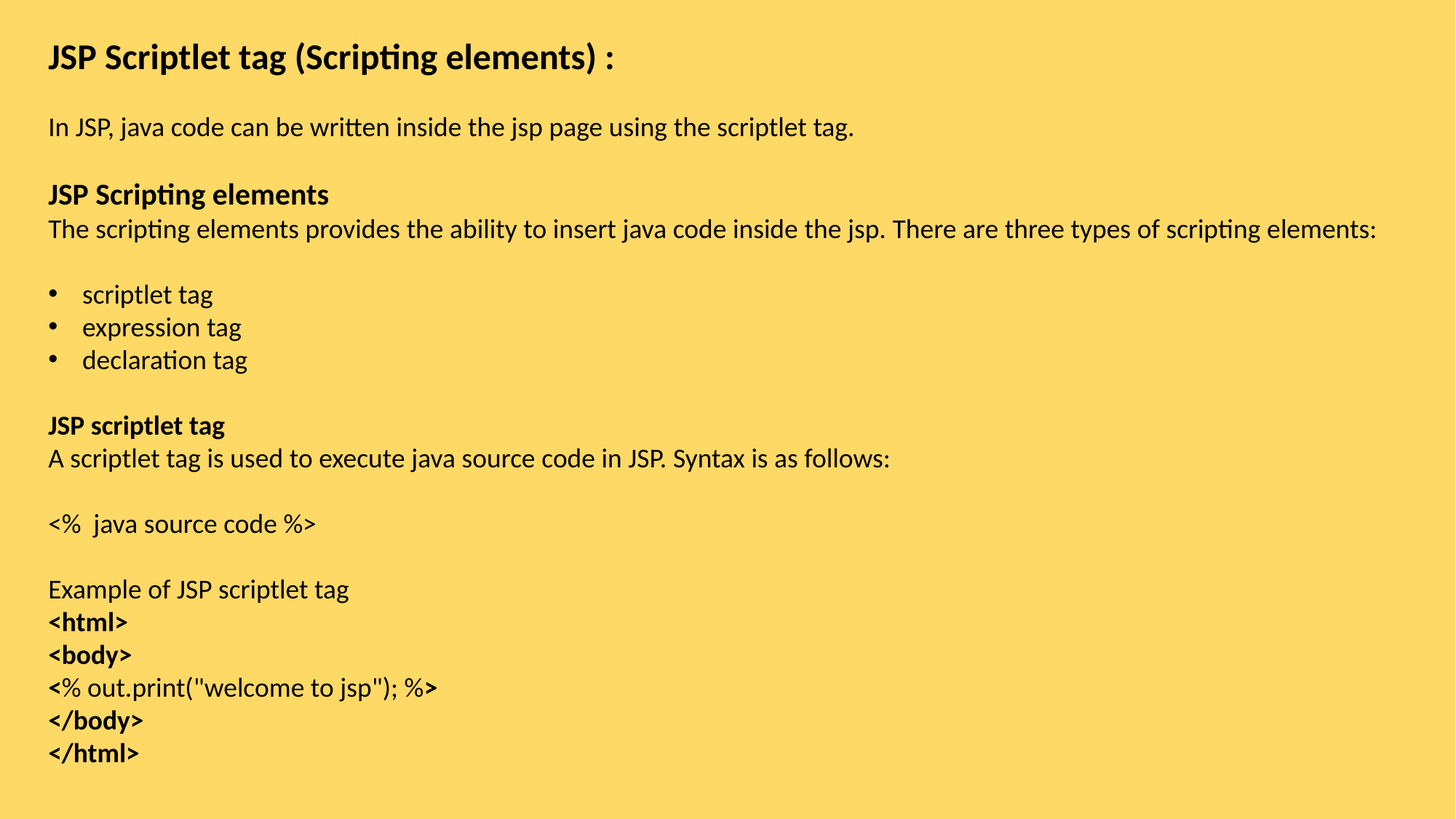

JSP Scriptlet tag (Scripting elements) :

In JSP, java code can be written inside the jsp page using the scriptlet tag.

JSP Scripting elements
The scripting elements provides the ability to insert java code inside the jsp. There are three types of scripting elements:

scriptlet tag
expression tag
declaration tag

JSP scriptlet tag
A scriptlet tag is used to execute java source code in JSP. Syntax is as follows:

<%  java source code %>

Example of JSP scriptlet tag
<html>
<body>
<% out.print("welcome to jsp"); %>
</body>
</html>